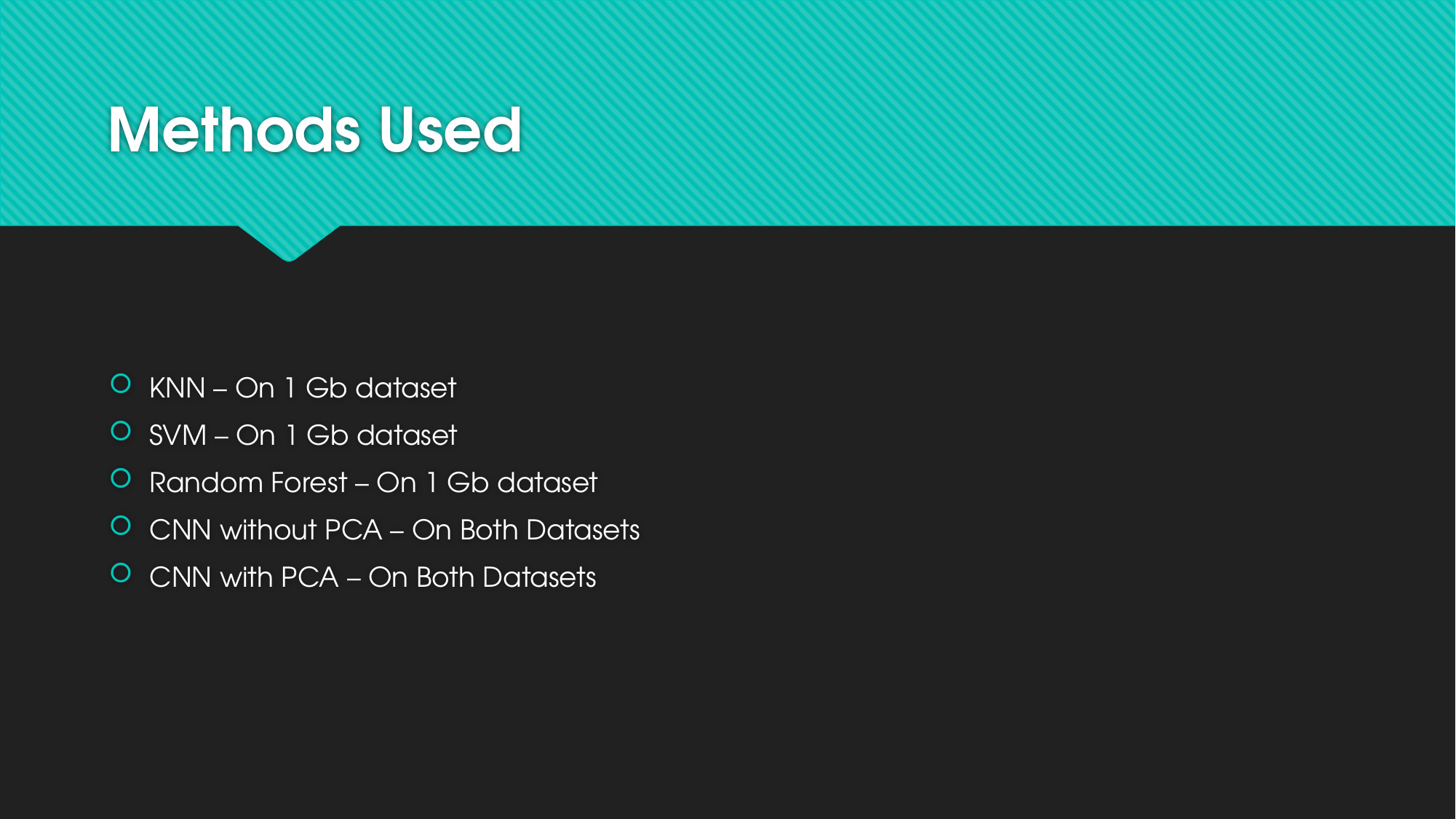

# Methods Used
KNN – On 1 Gb dataset
SVM – On 1 Gb dataset
Random Forest – On 1 Gb dataset
CNN without PCA – On Both Datasets
CNN with PCA – On Both Datasets